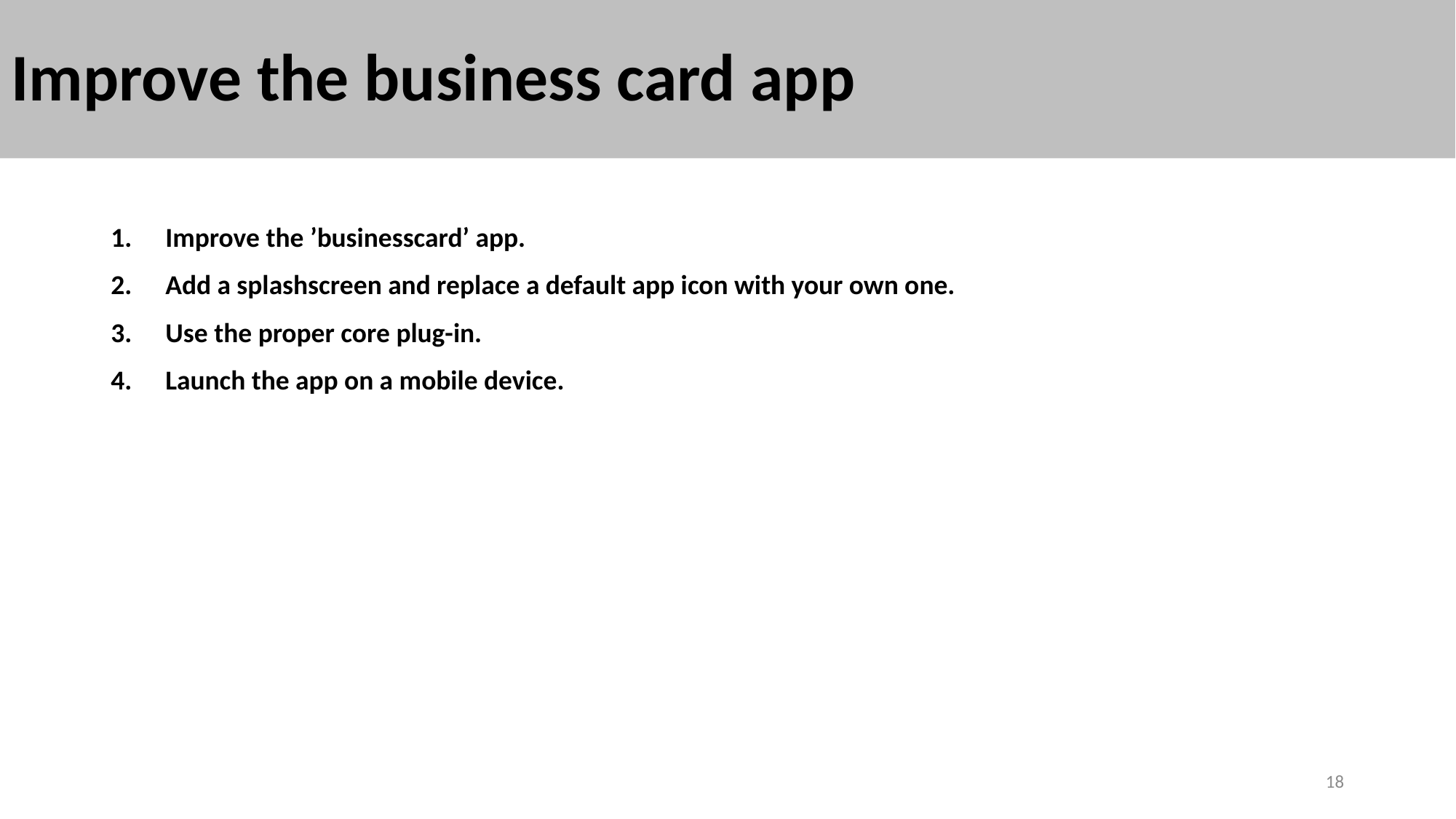

# Improve the business card app
Improve the ’businesscard’ app.
Add a splashscreen and replace a default app icon with your own one.
Use the proper core plug-in.
Launch the app on a mobile device.
18